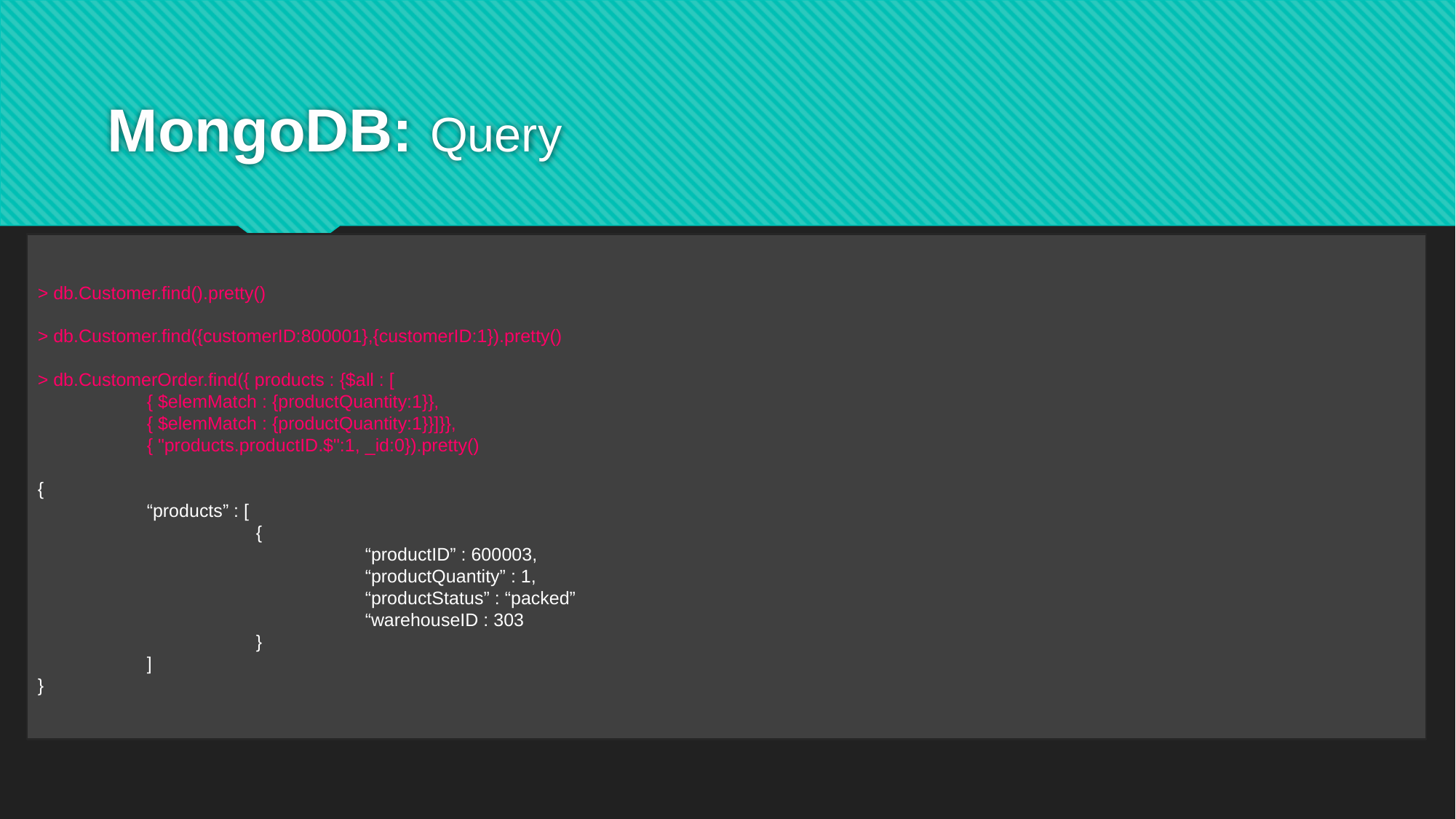

# MongoDB: Query

> db.Customer.find().pretty()

> db.Customer.find({customerID:800001},{customerID:1}).pretty()

> db.CustomerOrder.find({ products : {$all : [
	{ $elemMatch : {productQuantity:1}},
	{ $elemMatch : {productQuantity:1}}]}},
	{ "products.productID.$":1, _id:0}).pretty()

{
	“products” : [
		{
			“productID” : 600003,
			“productQuantity” : 1,
			“productStatus” : “packed”
			“warehouseID : 303
		}
	]
}